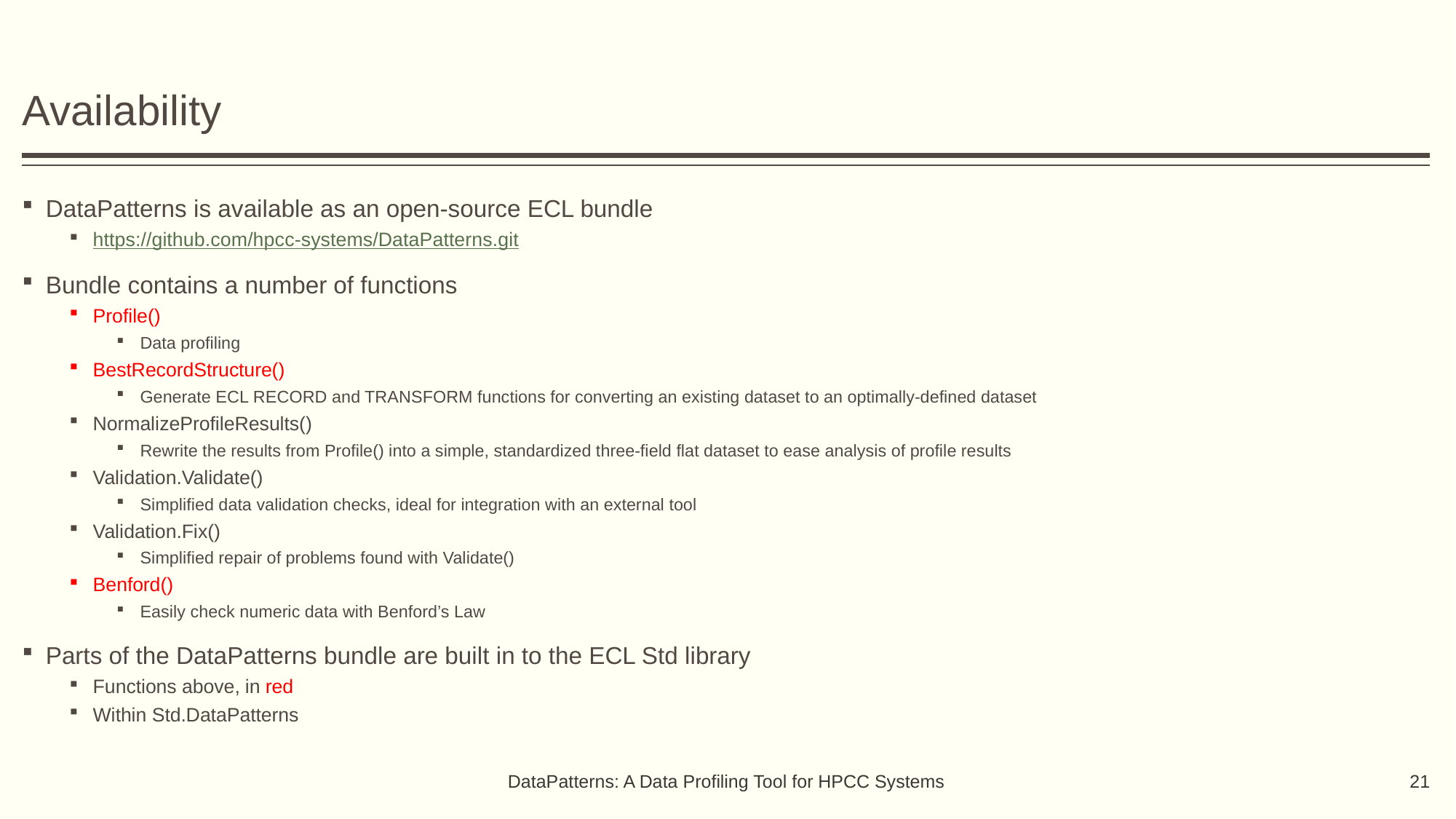

# Availability
DataPatterns is available as an open-source ECL bundle
https://github.com/hpcc-systems/DataPatterns.git
Bundle contains a number of functions
Profile()
Data profiling
BestRecordStructure()
Generate ECL RECORD and TRANSFORM functions for converting an existing dataset to an optimally-defined dataset
NormalizeProfileResults()
Rewrite the results from Profile() into a simple, standardized three-field flat dataset to ease analysis of profile results
Validation.Validate()
Simplified data validation checks, ideal for integration with an external tool
Validation.Fix()
Simplified repair of problems found with Validate()
Benford()
Easily check numeric data with Benford’s Law
Parts of the DataPatterns bundle are built in to the ECL Std library
Functions above, in red
Within Std.DataPatterns
DataPatterns: A Data Profiling Tool for HPCC Systems
21